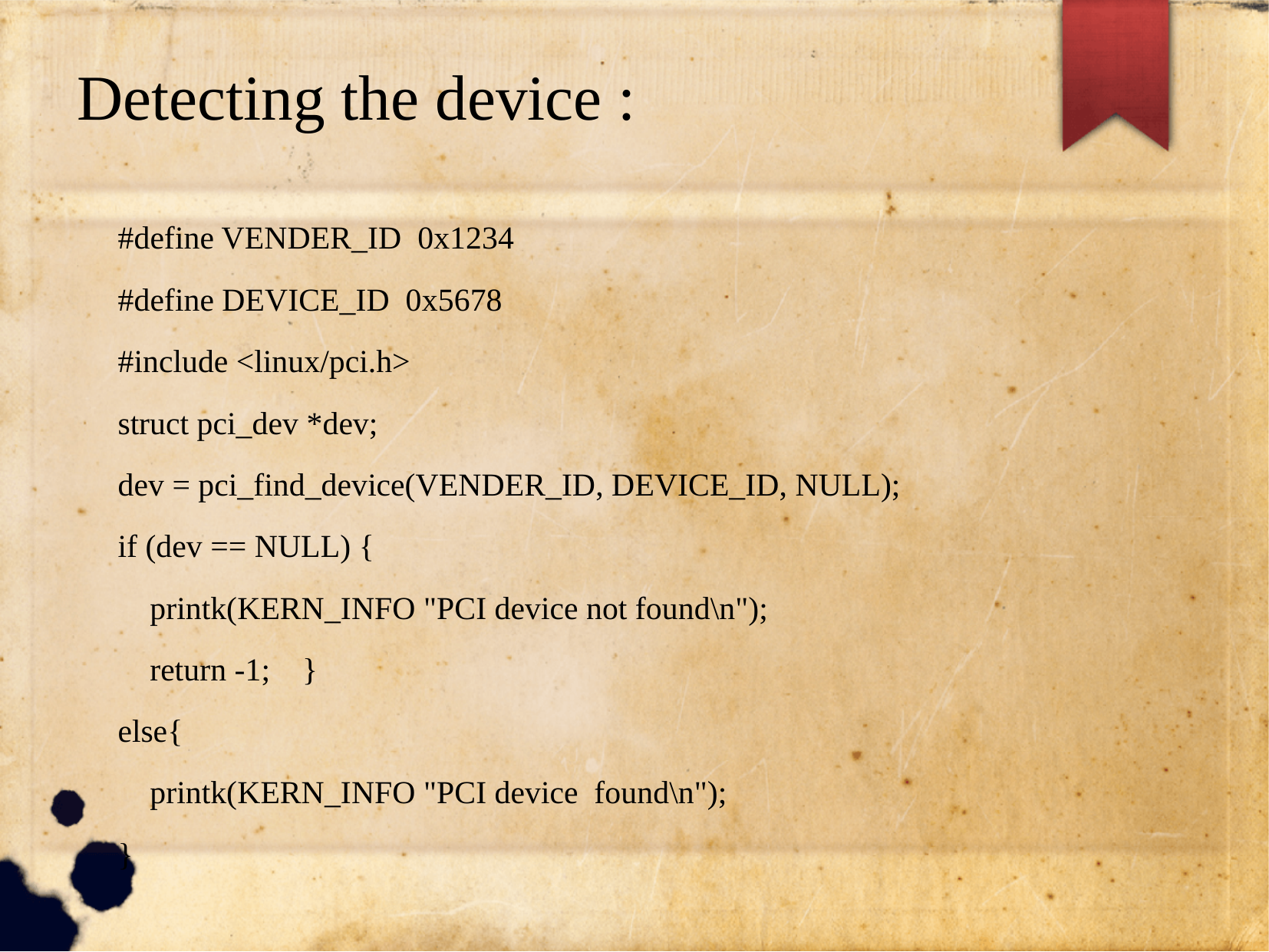

# Detecting the device :
#define VENDER_ID  0x1234
#define DEVICE_ID  0x5678
#include <linux/pci.h>
struct pci_dev *dev;
dev = pci_find_device(VENDER_ID, DEVICE_ID, NULL);
if (dev == NULL) {
    printk(KERN_INFO "PCI device not found\n");
    return -1;    }
else{
    printk(KERN_INFO "PCI device  found\n");
}